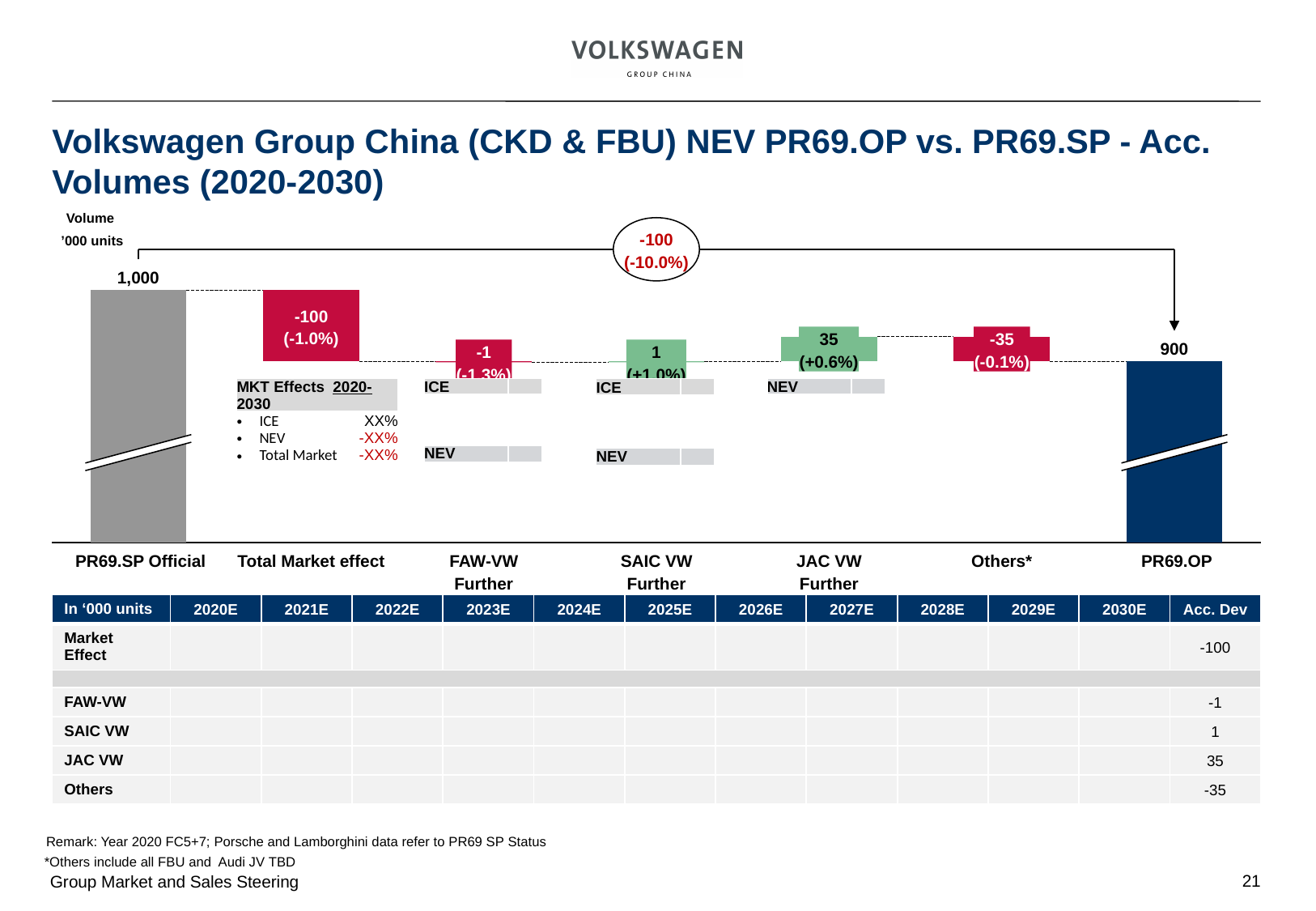

# Volkswagen Group China (CKD & FBU) NEV PR69.OP vs. PR69.SP - Acc. Volumes (2020-2030)
Volume
’000 units
-100
(-10.0%)
1,000

### Chart

| Category |  |  |
|---|---|---|
-100
(-1.0%)
35
(+0.6%)
-35
(-0.1%)
900
-1
(-1.3%)
1
(+1.0%)

| MKT Effects 2020-2030 |  |
| --- | --- |
| ICE | XX% |
| NEV | -XX% |
| Total Market | -XX% |
| ICE |  |
| --- | --- |
|  |  |
|  |  |
|  |  |
| NEV |  |
|  |  |
|  |  |
| ICE |  |
| --- | --- |
|  |  |
|  |  |
|  |  |
| NEV |  |
|  |  |
|  |  |
|  |  |
| NEV |  |
| --- | --- |
|  |  |
|  |  |
|  |  |

 PR69.SP Official
Total Market effect
FAW-VW Further Change
SAIC VW Further Change
JAC VW Further Change
Others*
 PR69.OP
| In ‘000 units | 2020E | 2021E | 2022E | 2023E | 2024E | 2025E | 2026E | 2027E | 2028E | 2029E | 2030E | Acc. Dev |
| --- | --- | --- | --- | --- | --- | --- | --- | --- | --- | --- | --- | --- |
| Market Effect |  |  |  |  |  |  |  |  |  |  |  | -100 |
|  |  |  |  |  |  |  |  |  |  |  |  |  |
| FAW-VW |  |  |  |  |  |  |  |  |  |  |  | -1 |
| SAIC VW |  |  |  |  |  |  |  |  |  |  |  | 1 |
| JAC VW |  |  |  |  |  |  |  |  |  |  |  | 35 |
| Others |  |  |  |  |  |  |  |  |  |  |  | -35 |
Remark: Year 2020 FC5+7; Porsche and Lamborghini data refer to PR69 SP Status
*Others include all FBU and  Audi JV TBD
21
Group Market and Sales Steering